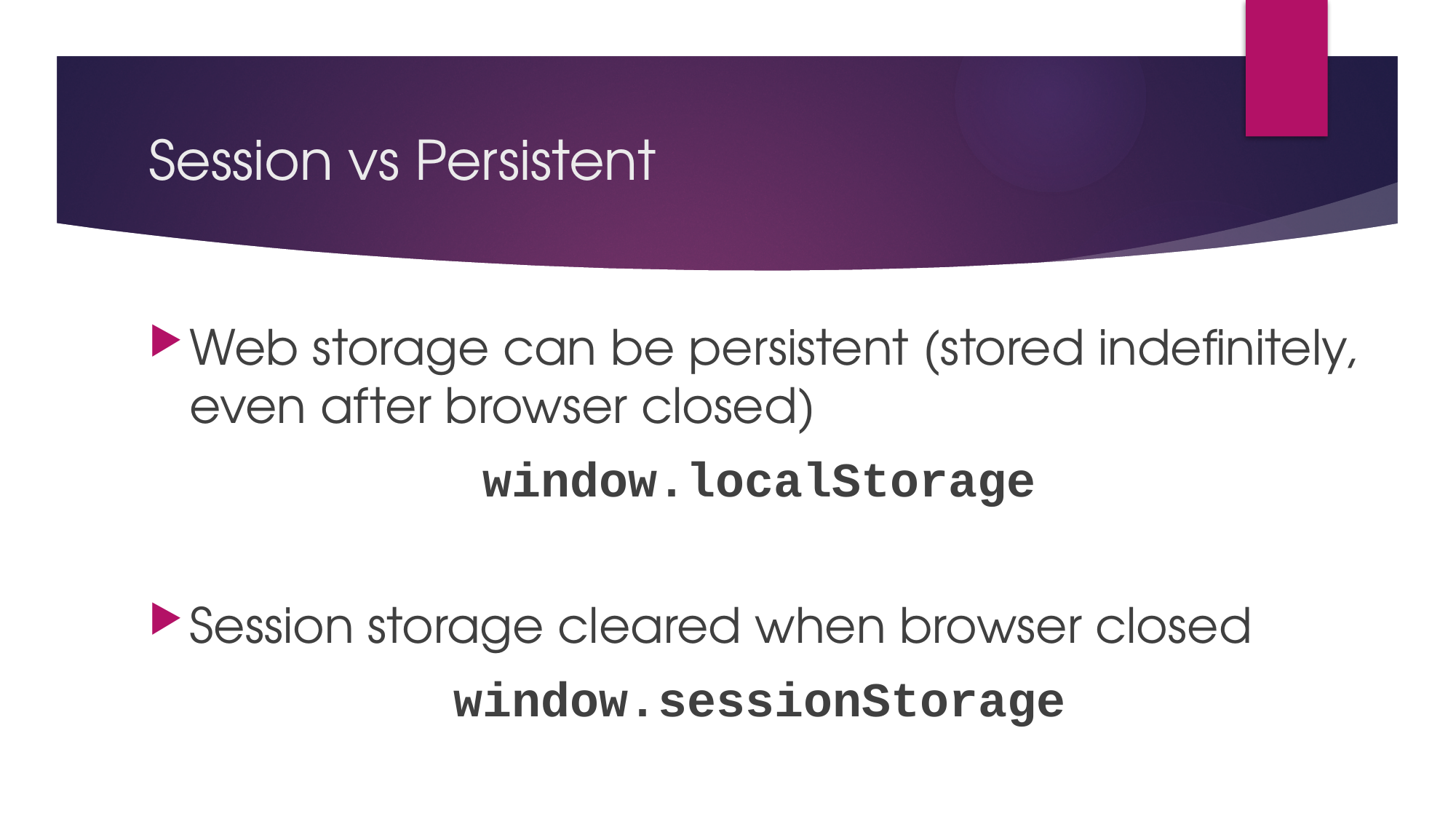

# Session vs Persistent
Web storage can be persistent (stored indefinitely, even after browser closed)
window.localStorage

Session storage cleared when browser closed
window.sessionStorage